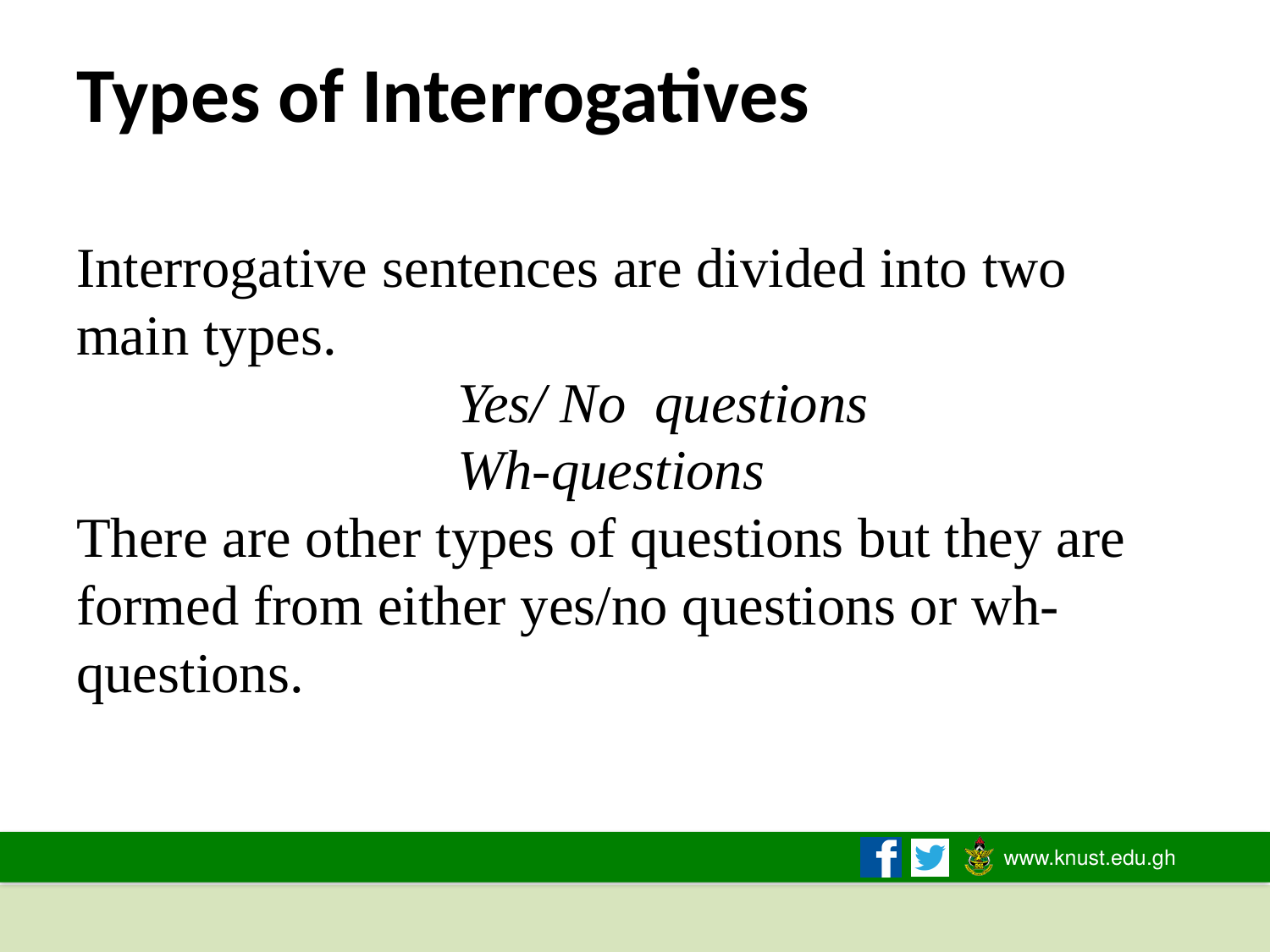

# Types of Interrogatives Interrogative sentences are divided into two main types. Yes/ No  questions Wh-questions There are other types of questions but they are formed from either yes/no questions or wh-questions.